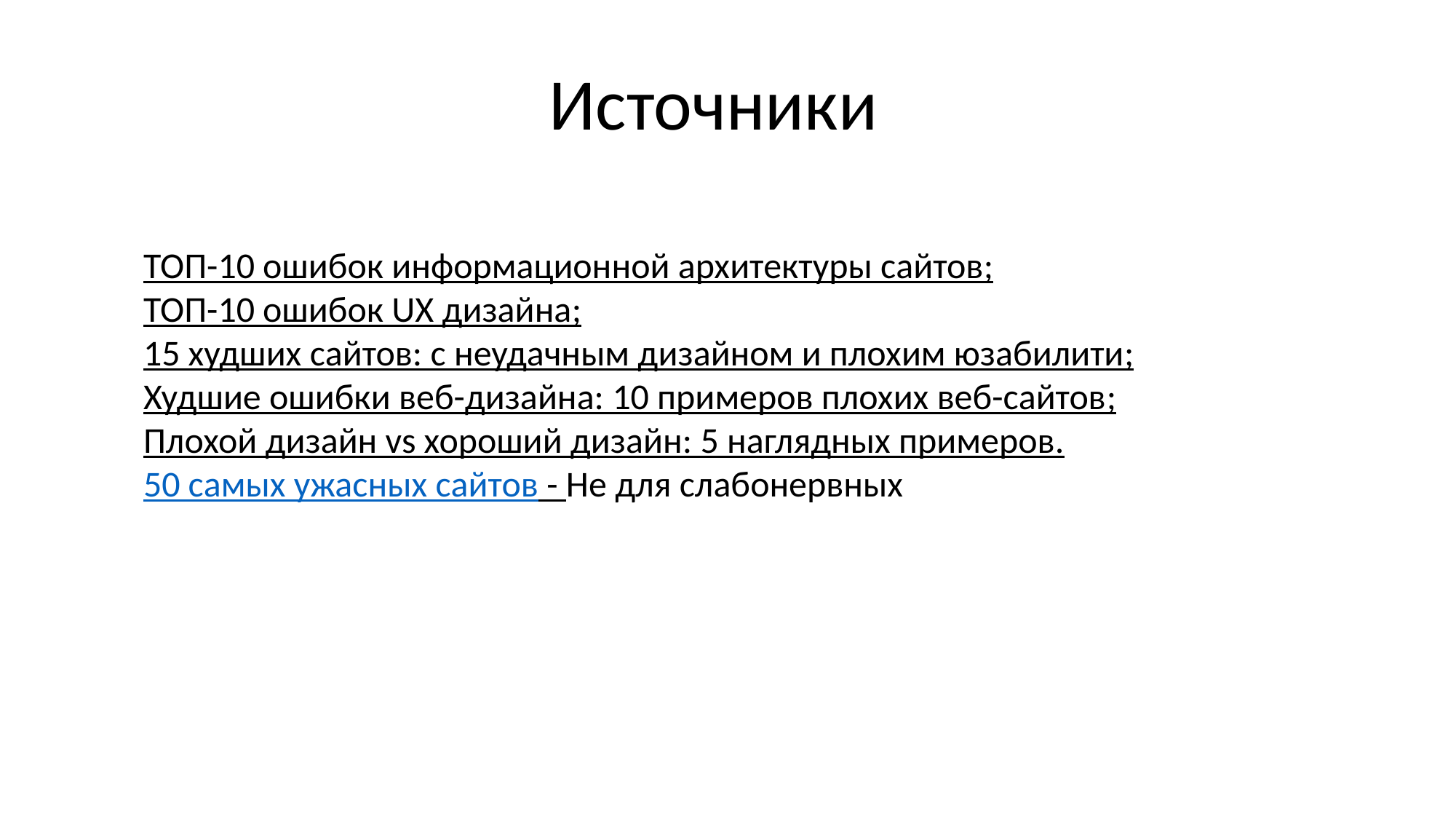

# Источники

ТОП-10 ошибок информационной архитектуры сайтов;
ТОП-10 ошибок UX дизайна;
15 худших сайтов: с неудачным дизайном и плохим юзабилити;
Худшие ошибки веб-дизайна: 10 примеров плохих веб-сайтов;
Плохой дизайн vs хороший дизайн: 5 наглядных примеров.
50 самых ужасных сайтов - Не для слабонервных